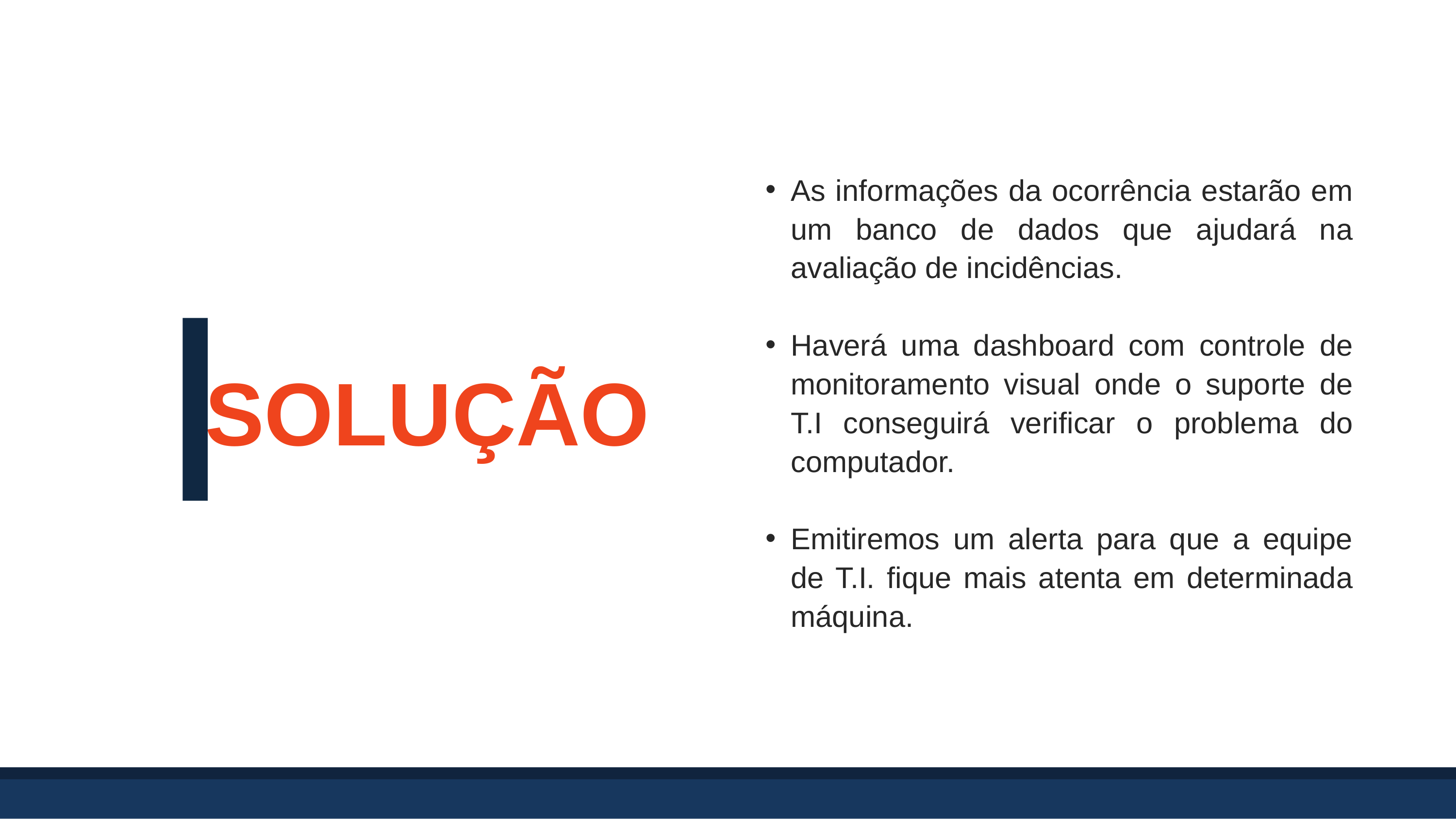

As informações da ocorrência estarão em um banco de dados que ajudará na avaliação de incidências.

Haverá uma dashboard com controle de monitoramento visual onde o suporte de T.I conseguirá verificar o problema do computador.

Emitiremos um alerta para que a equipe de T.I. fique mais atenta em determinada máquina.

SOLUÇÃO